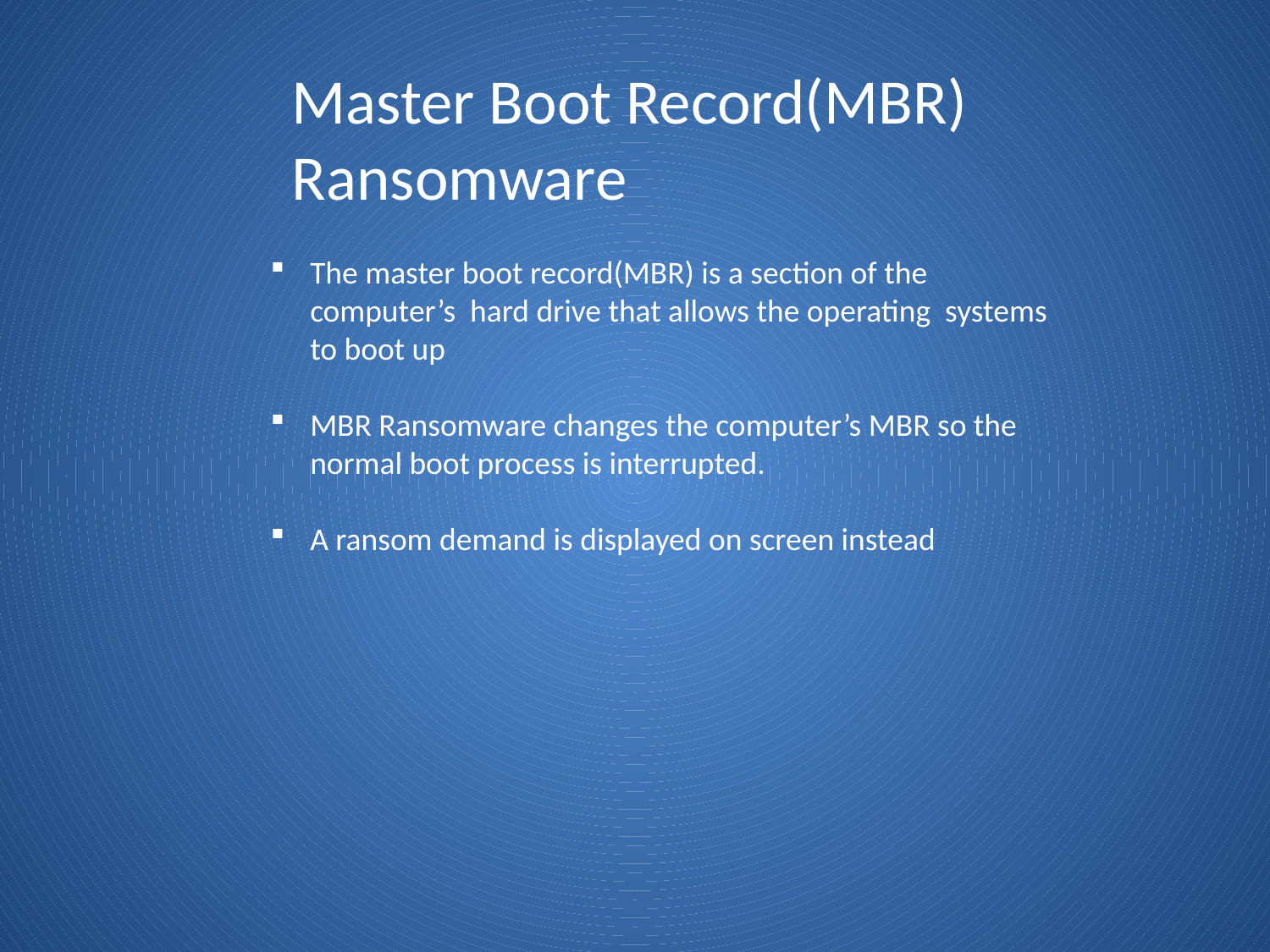

Master Boot Record(MBR) Ransomware
The master boot record(MBR) is a section of the computer’s  hard drive that allows the operating  systems to boot up

MBR Ransomware changes the computer’s MBR so the normal boot process is interrupted.

A ransom demand is displayed on screen instead